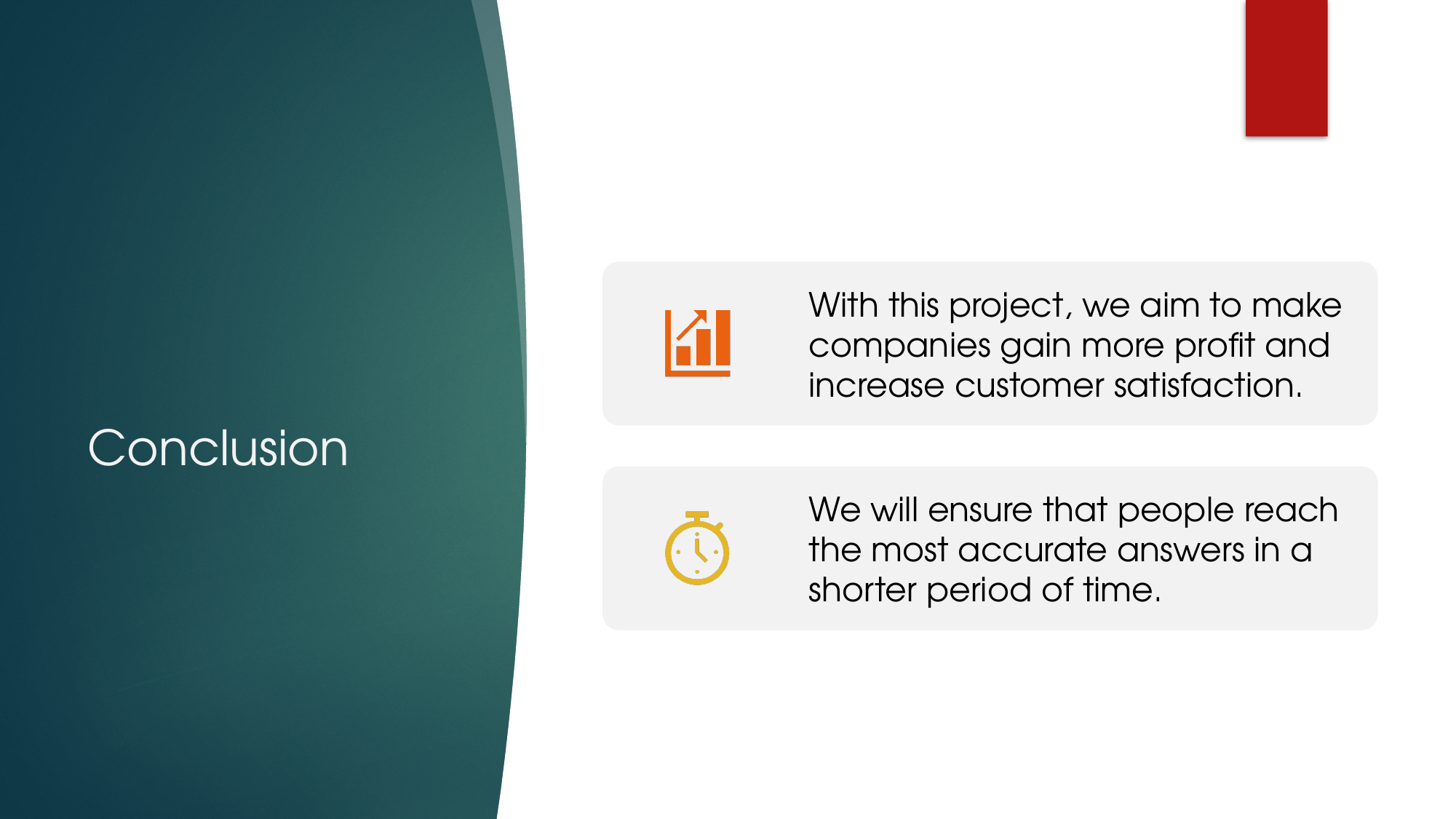

# Conclusion
With this project, we aim to make companies gain more profit and increase customer satisfaction.
We will ensure that people reach the most accurate answers in a shorter period of time.